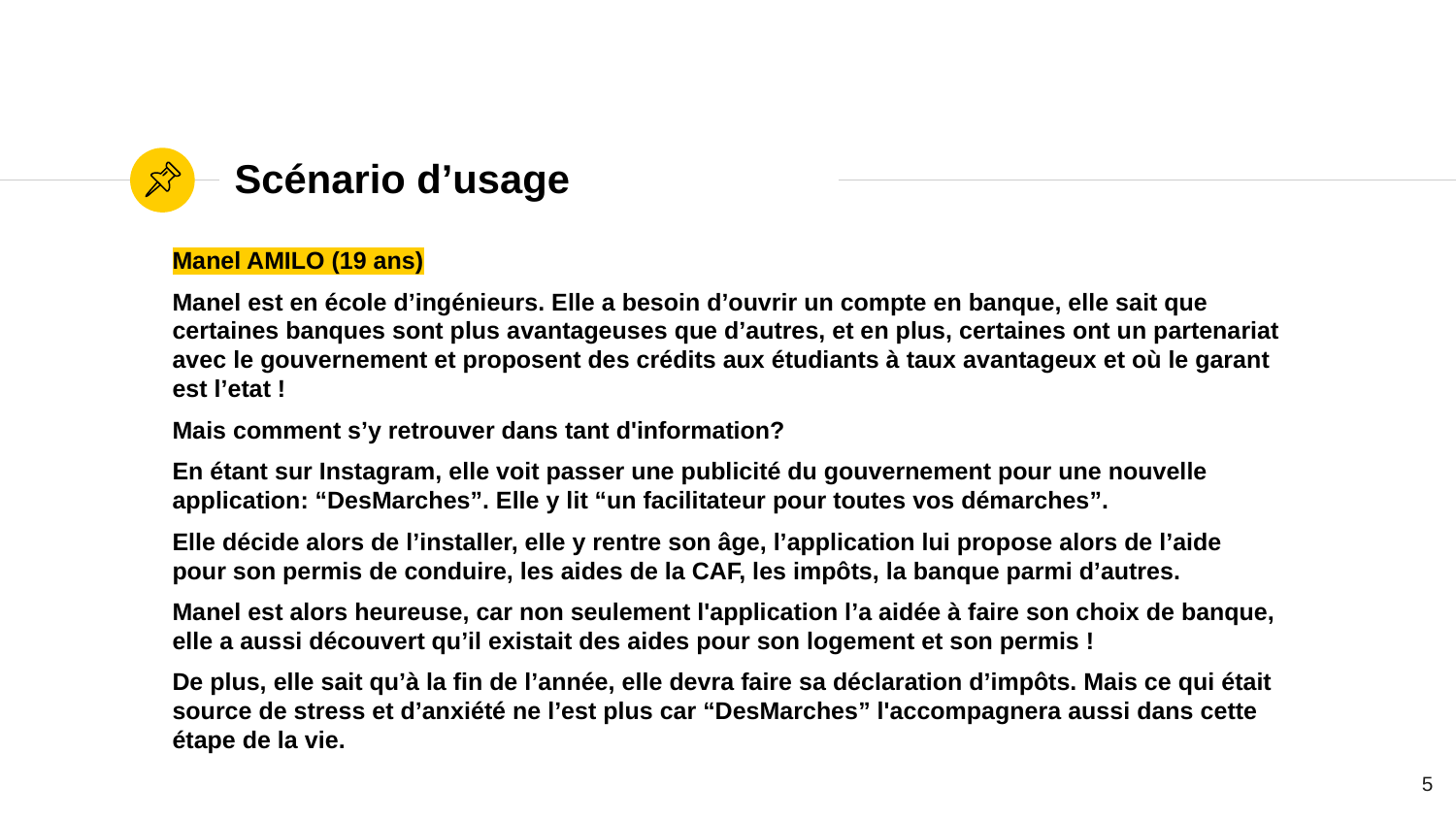

# Scénario d’usage

Manel AMILO (19 ans)
Manel est en école d’ingénieurs. Elle a besoin d’ouvrir un compte en banque, elle sait que certaines banques sont plus avantageuses que d’autres, et en plus, certaines ont un partenariat avec le gouvernement et proposent des crédits aux étudiants à taux avantageux et où le garant est l’etat !
Mais comment s’y retrouver dans tant d'information?
En étant sur Instagram, elle voit passer une publicité du gouvernement pour une nouvelle application: “DesMarches”. Elle y lit “un facilitateur pour toutes vos démarches”.
Elle décide alors de l’installer, elle y rentre son âge, l’application lui propose alors de l’aide pour son permis de conduire, les aides de la CAF, les impôts, la banque parmi d’autres.
Manel est alors heureuse, car non seulement l'application l’a aidée à faire son choix de banque, elle a aussi découvert qu’il existait des aides pour son logement et son permis !
De plus, elle sait qu’à la fin de l’année, elle devra faire sa déclaration d’impôts. Mais ce qui était source de stress et d’anxiété ne l’est plus car “DesMarches” l'accompagnera aussi dans cette étape de la vie.
5